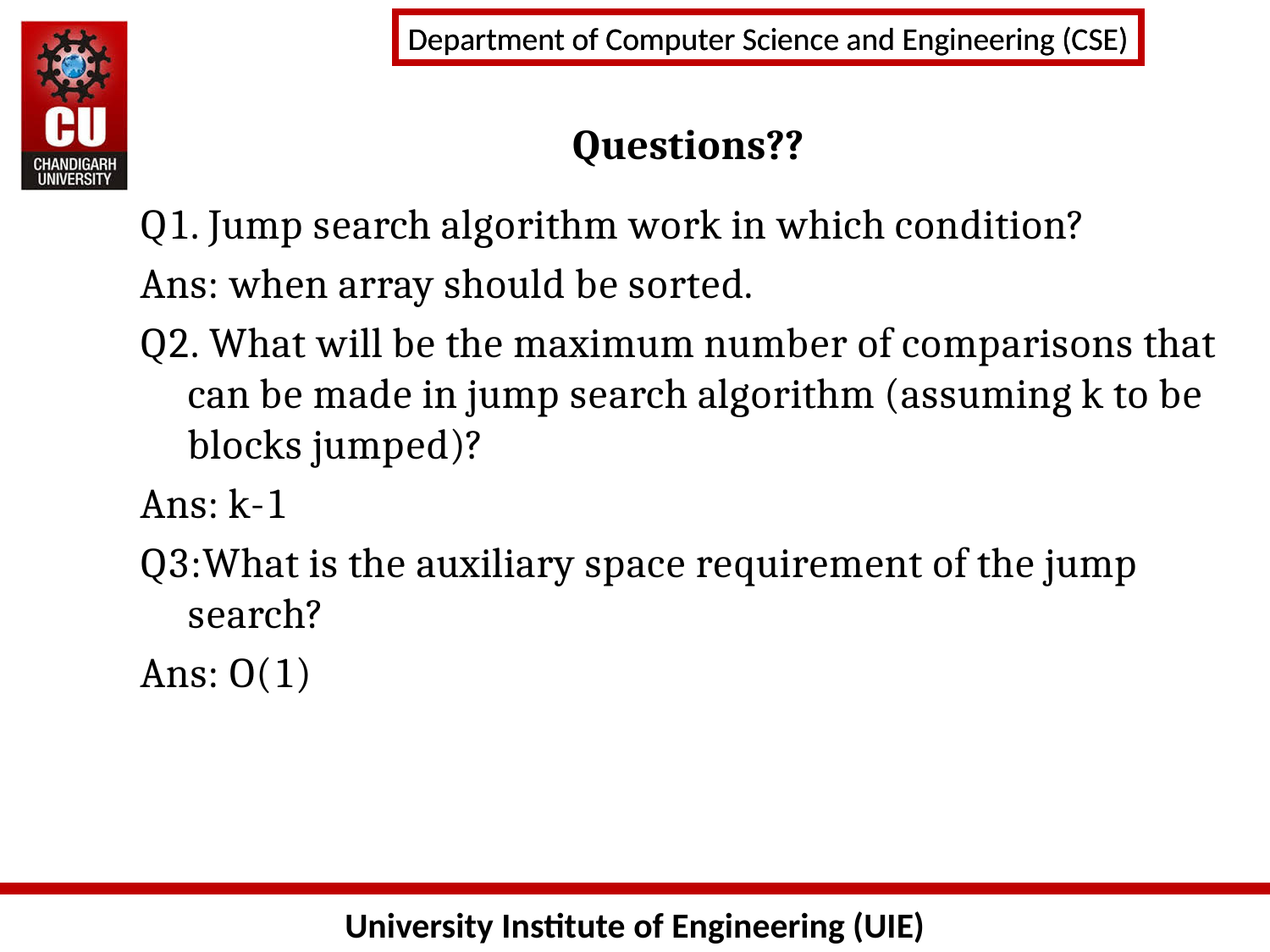

# Questions??
Q1. Jump search algorithm work in which condition?
Ans: when array should be sorted.
Q2. What will be the maximum number of comparisons that can be made in jump search algorithm (assuming k to be blocks jumped)?
Ans: k-1
Q3:What is the auxiliary space requirement of the jump search?
Ans: O(1)